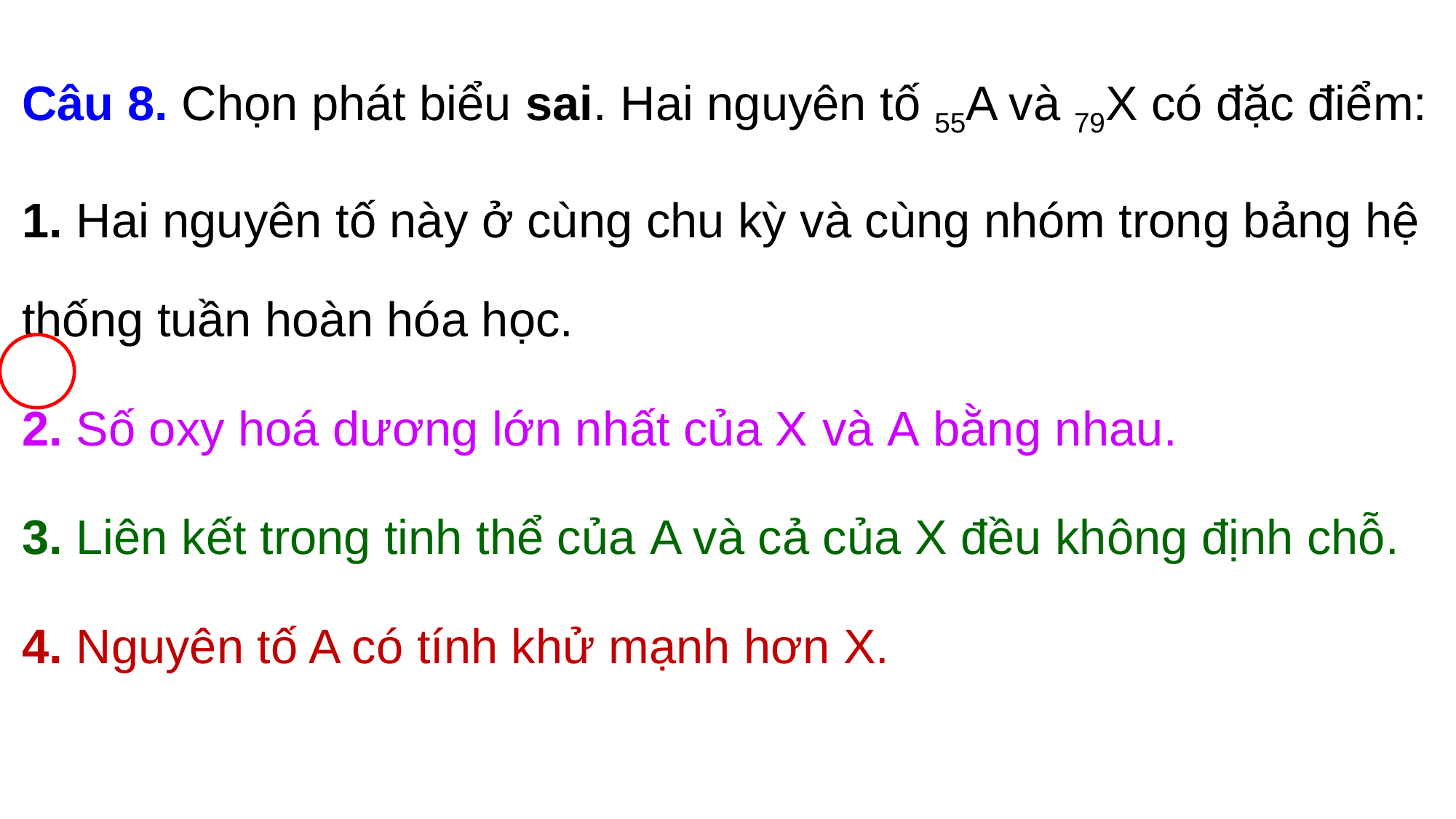

Câu 8. Chọn phát biểu sai. Hai nguyên tố 55A và 79X có đặc điểm:
1. Hai nguyên tố này ở cùng chu kỳ và cùng nhóm trong bảng hệ thống tuần hoàn hóa học.
2. Số oxy hoá dương lớn nhất của X và A bằng nhau.
3. Liên kết trong tinh thể của A và cả của X đều không định chỗ.
4. Nguyên tố A có tính khử mạnh hơn X.